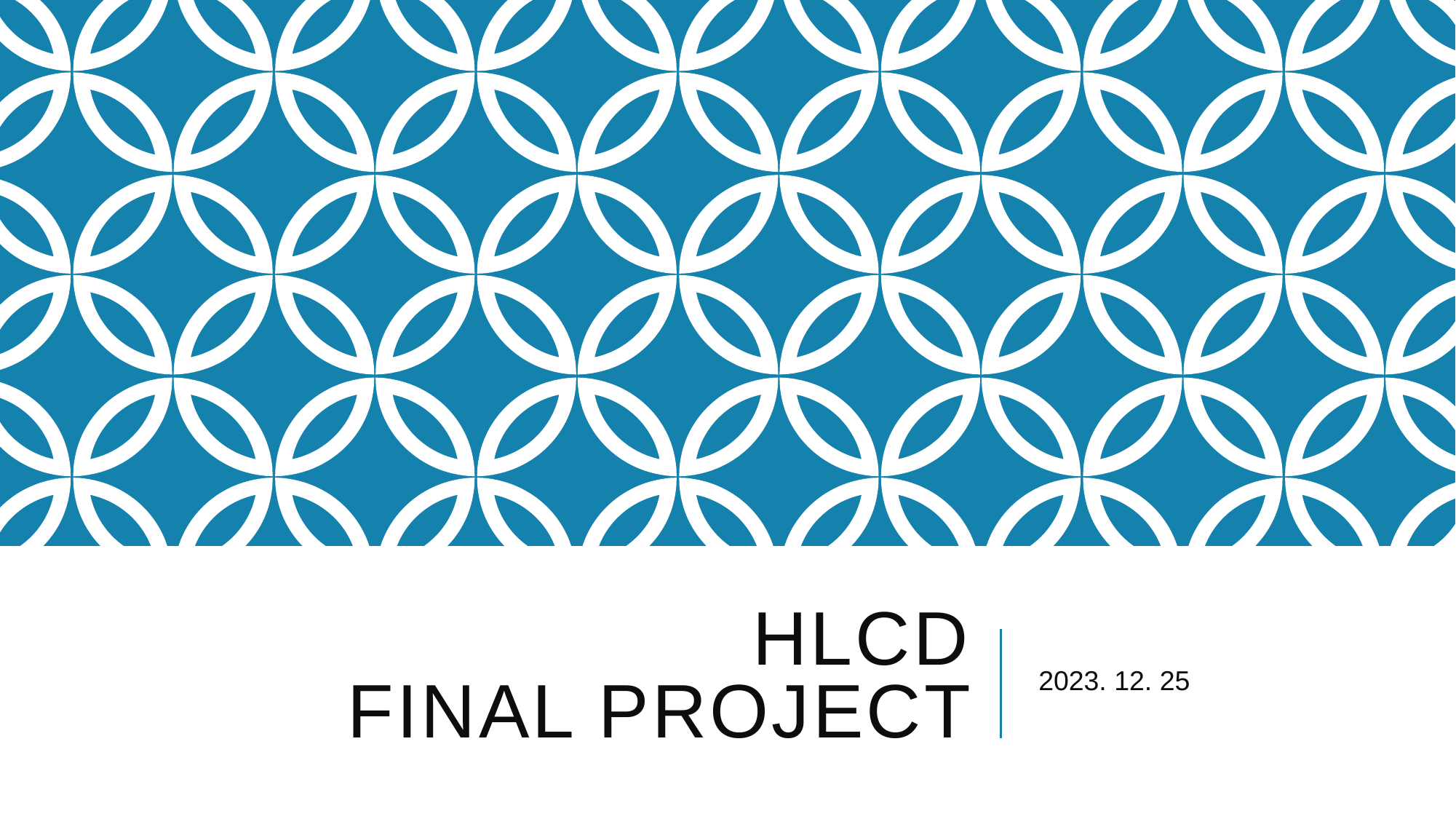

# HLCD Final project
2023. 12. 25